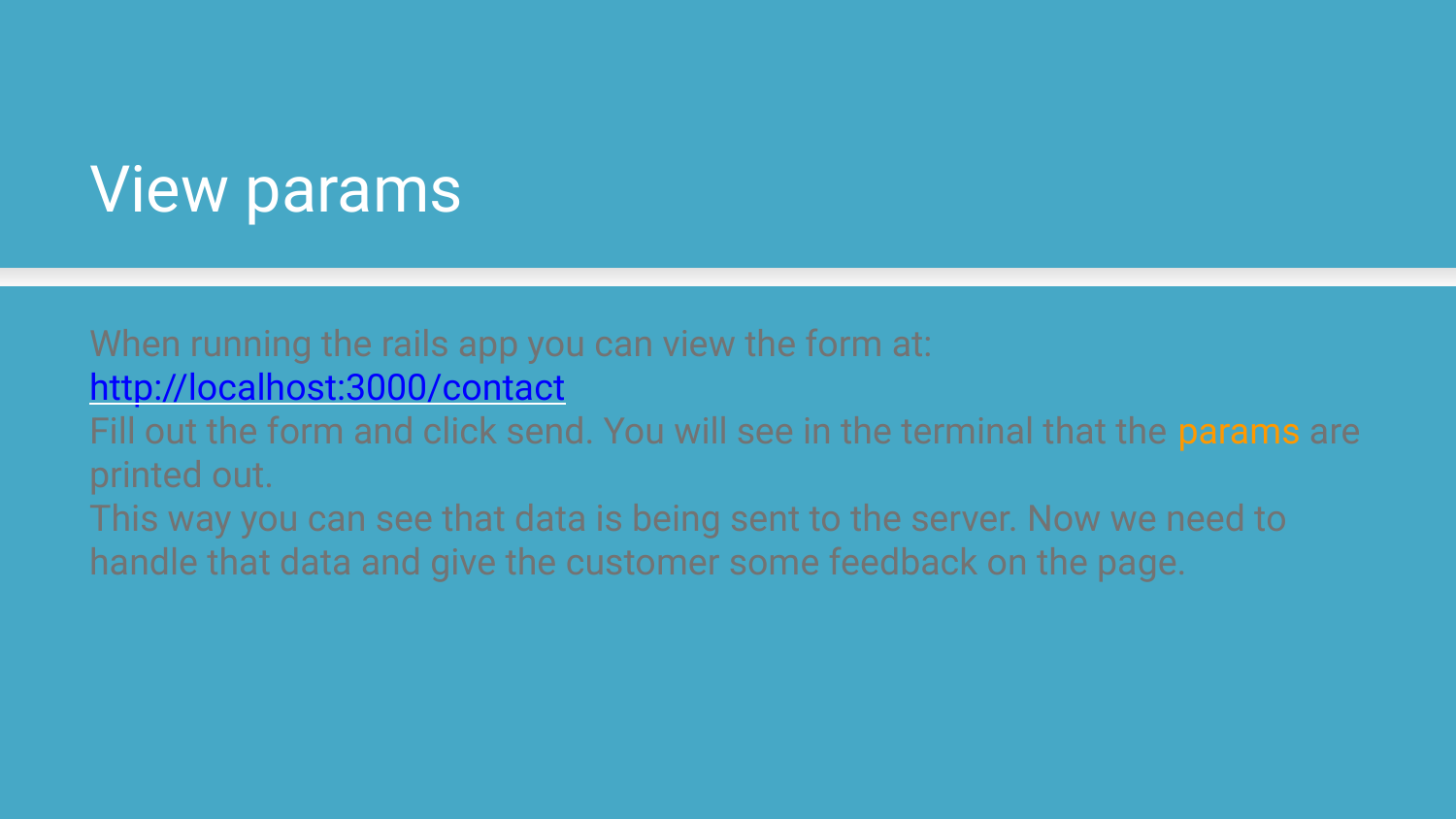

View params
When running the rails app you can view the form at:
http://localhost:3000/contact
Fill out the form and click send. You will see in the terminal that the params are printed out.
This way you can see that data is being sent to the server. Now we need to handle that data and give the customer some feedback on the page.